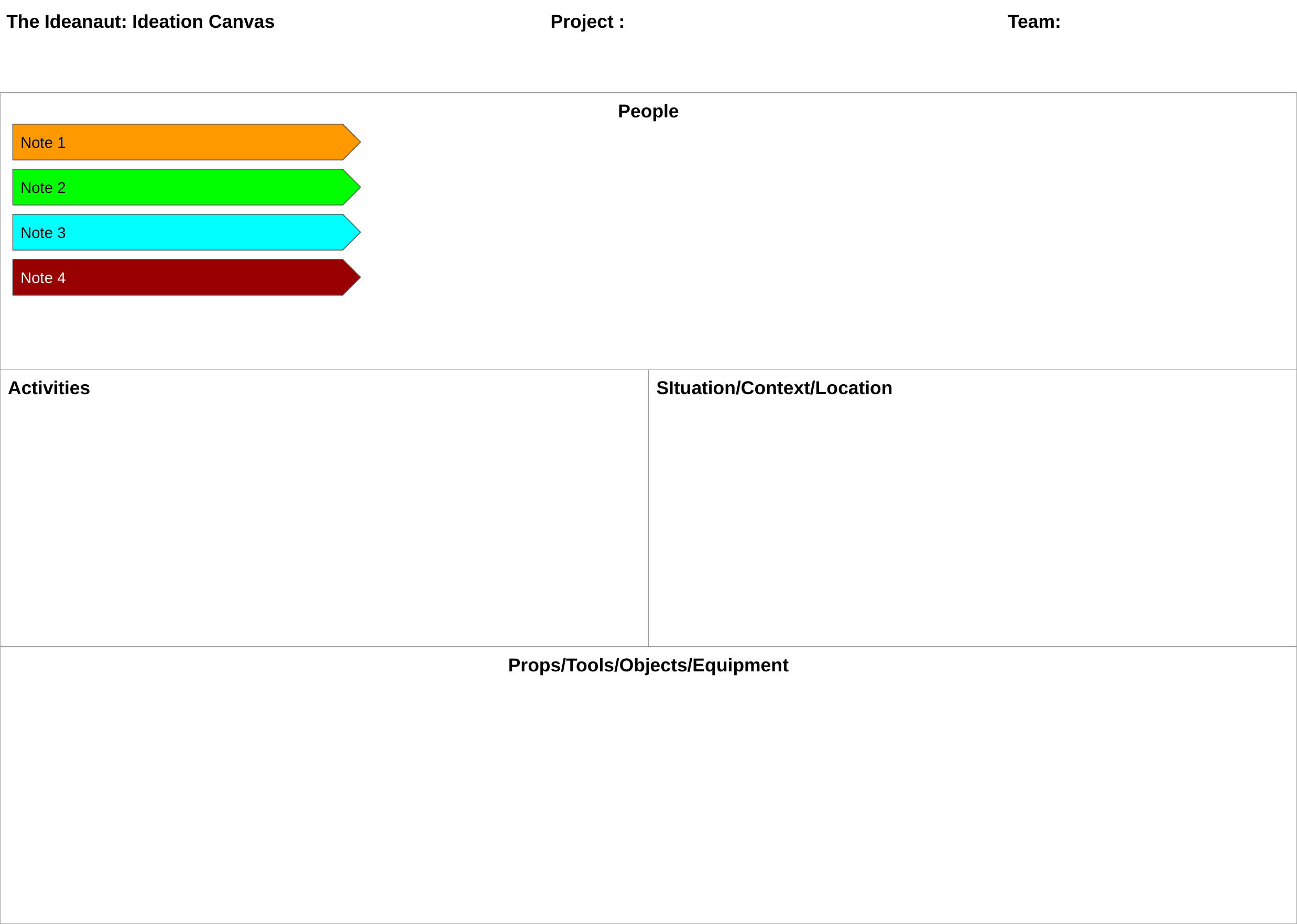

The Ideanaut: Ideation Canvas                                                      Project :                                                                           Team:
| People |  |
| --- | --- |
| Activities | SItuation/Context/Location |
| Props/Tools/Objects/Equipment |  |
Note 1
Note 2
Note 3
Note 4